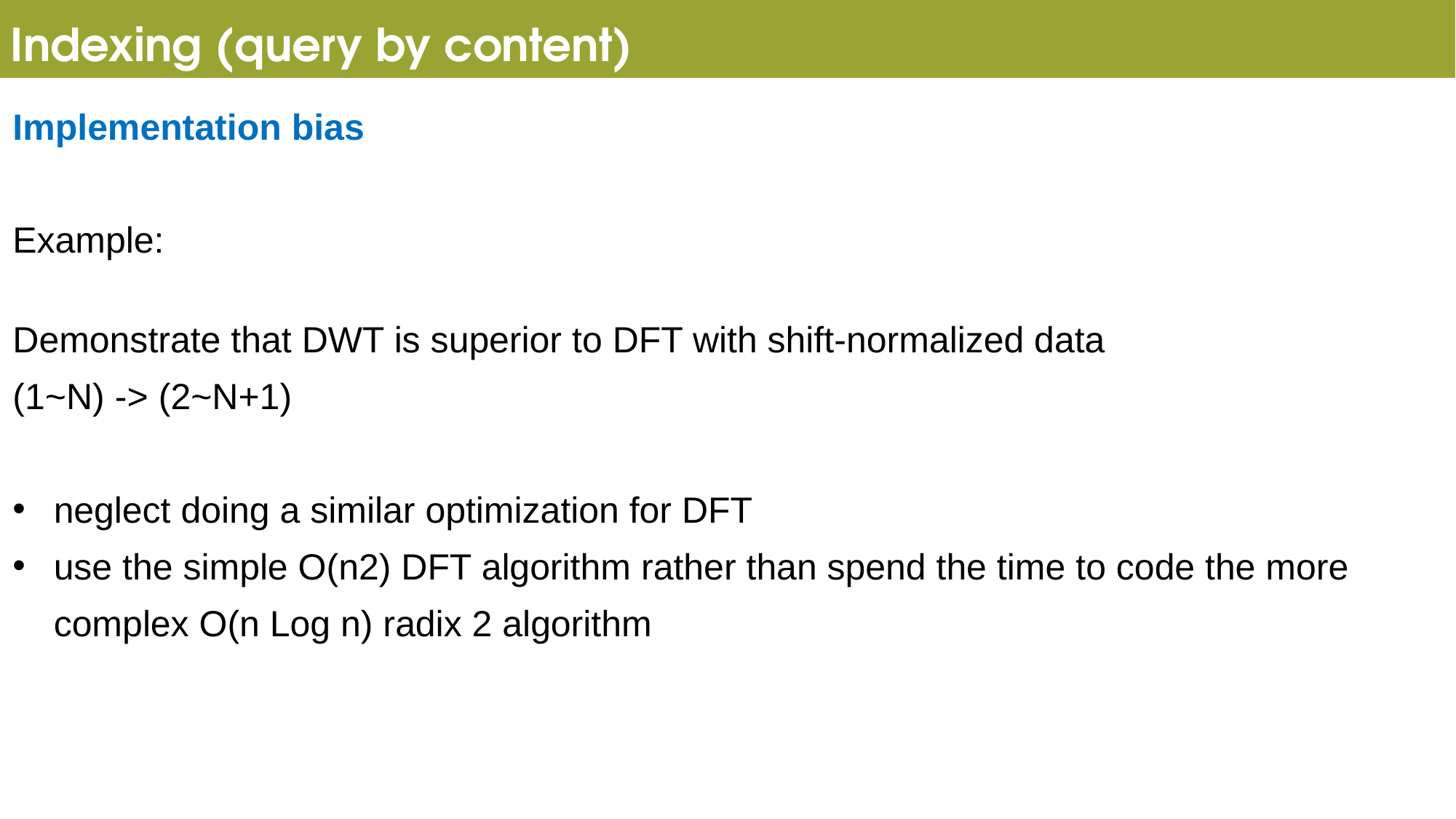

Indexing (query by content)
Implementation bias

Example:

Demonstrate that DWT is superior to DFT with shift-normalized data
(1~N) -> (2~N+1)

neglect doing a similar optimization for DFT
use the simple O(n2) DFT algorithm rather than spend the time to code the more complex O(n Log n) radix 2 algorithm